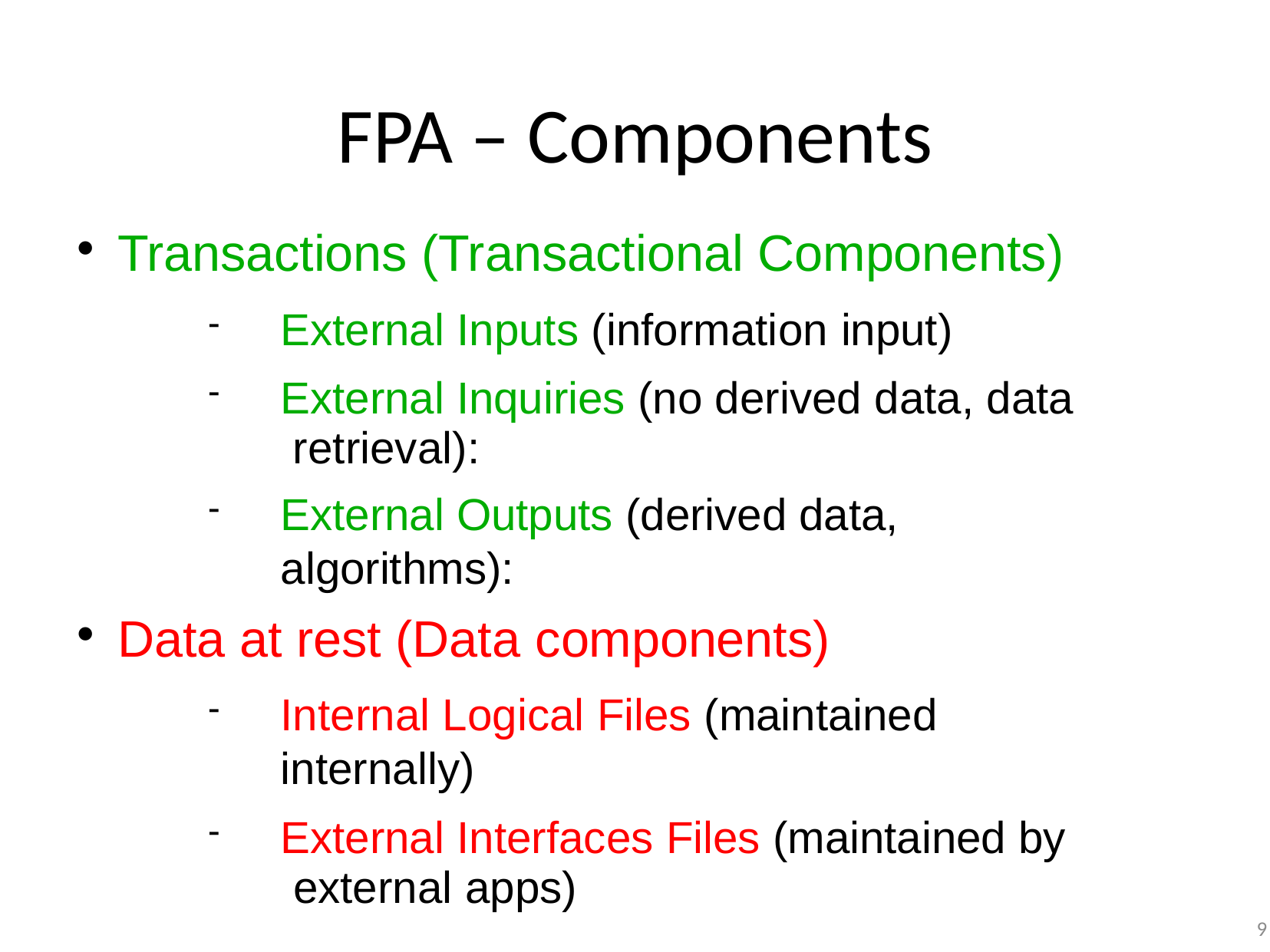

# FPA – Components
Transactions (Transactional Components)
External Inputs (information input)
External Inquiries (no derived data, data  retrieval):
External Outputs (derived data, algorithms):
Data at rest (Data components)
Internal Logical Files (maintained internally)
External Interfaces Files (maintained by  external apps)
9